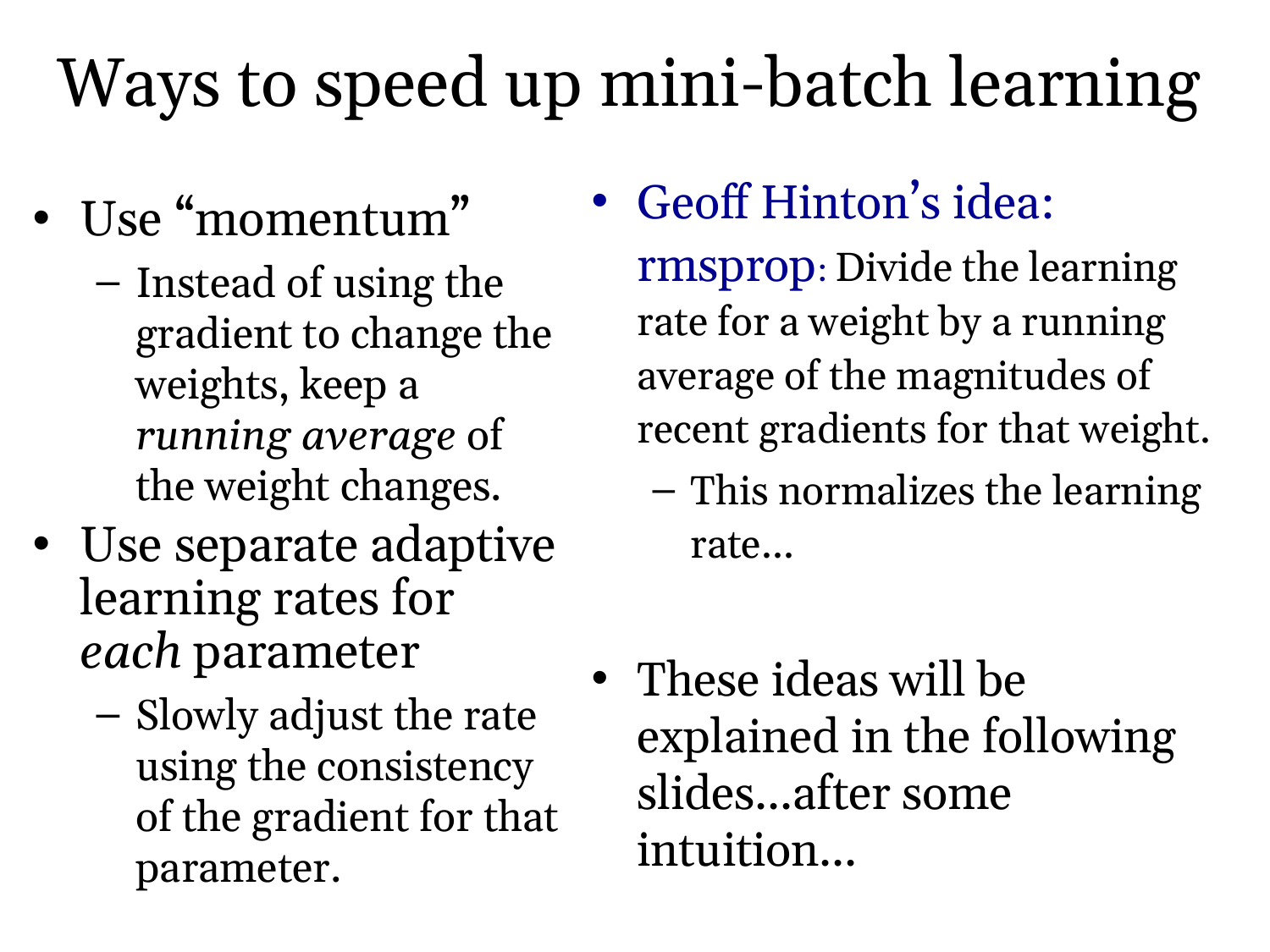

# Ways to speed up mini-batch learning
Geoff Hinton’s idea: rmsprop: Divide the learning rate for a weight by a running average of the magnitudes of recent gradients for that weight.
This normalizes the learning rate...

These ideas will be explained in the following slides...after some intuition...
Use “momentum”
Instead of using the gradient to change the weights, keep a running average of the weight changes.
Use separate adaptive learning rates for each parameter
Slowly adjust the rate using the consistency of the gradient for that parameter.